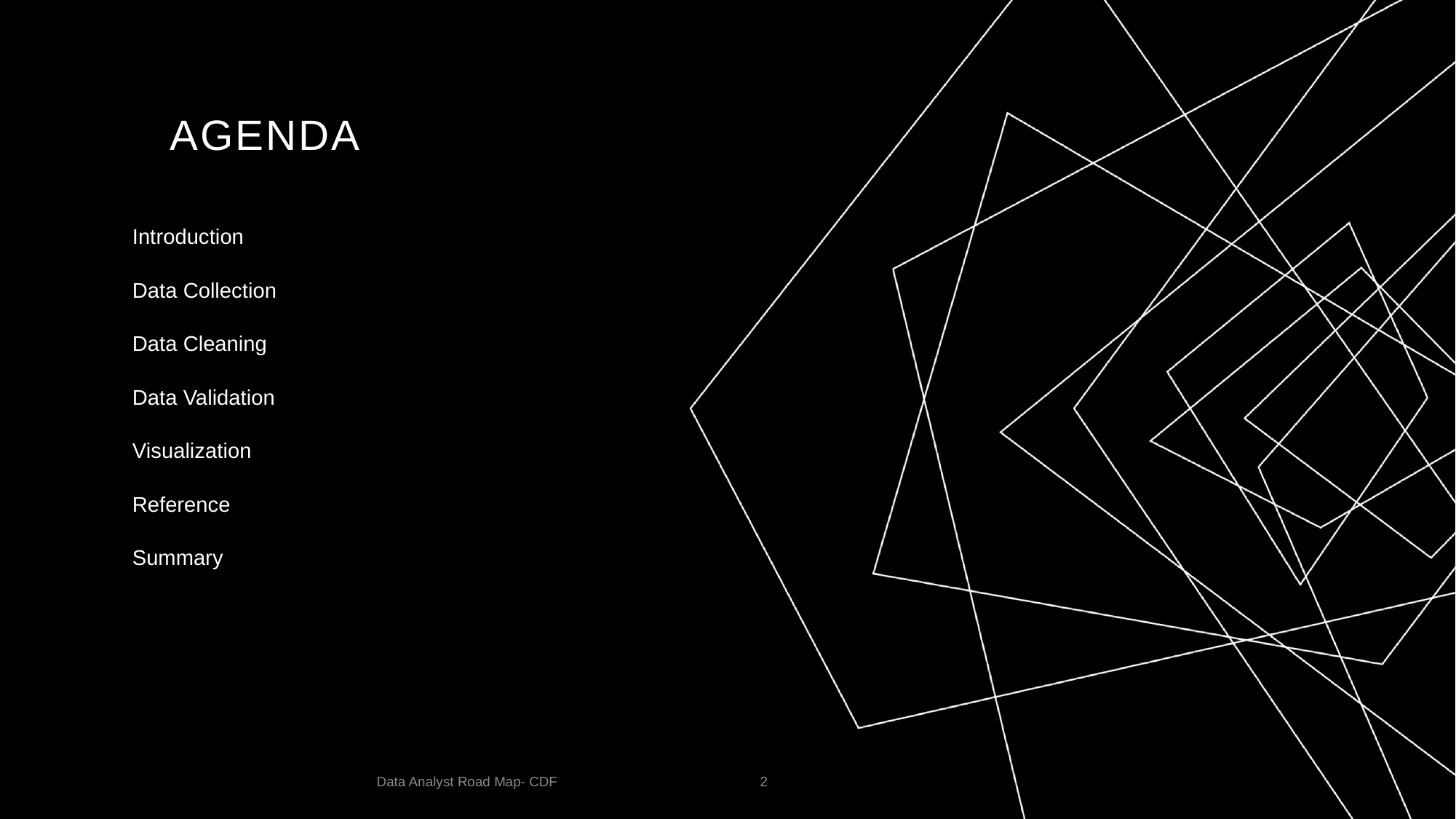

# AGENDA
Introduction
Data Collection
Data Cleaning
Data Validation
Visualization
Reference
Summary
Data Analyst Road Map- CDF
2